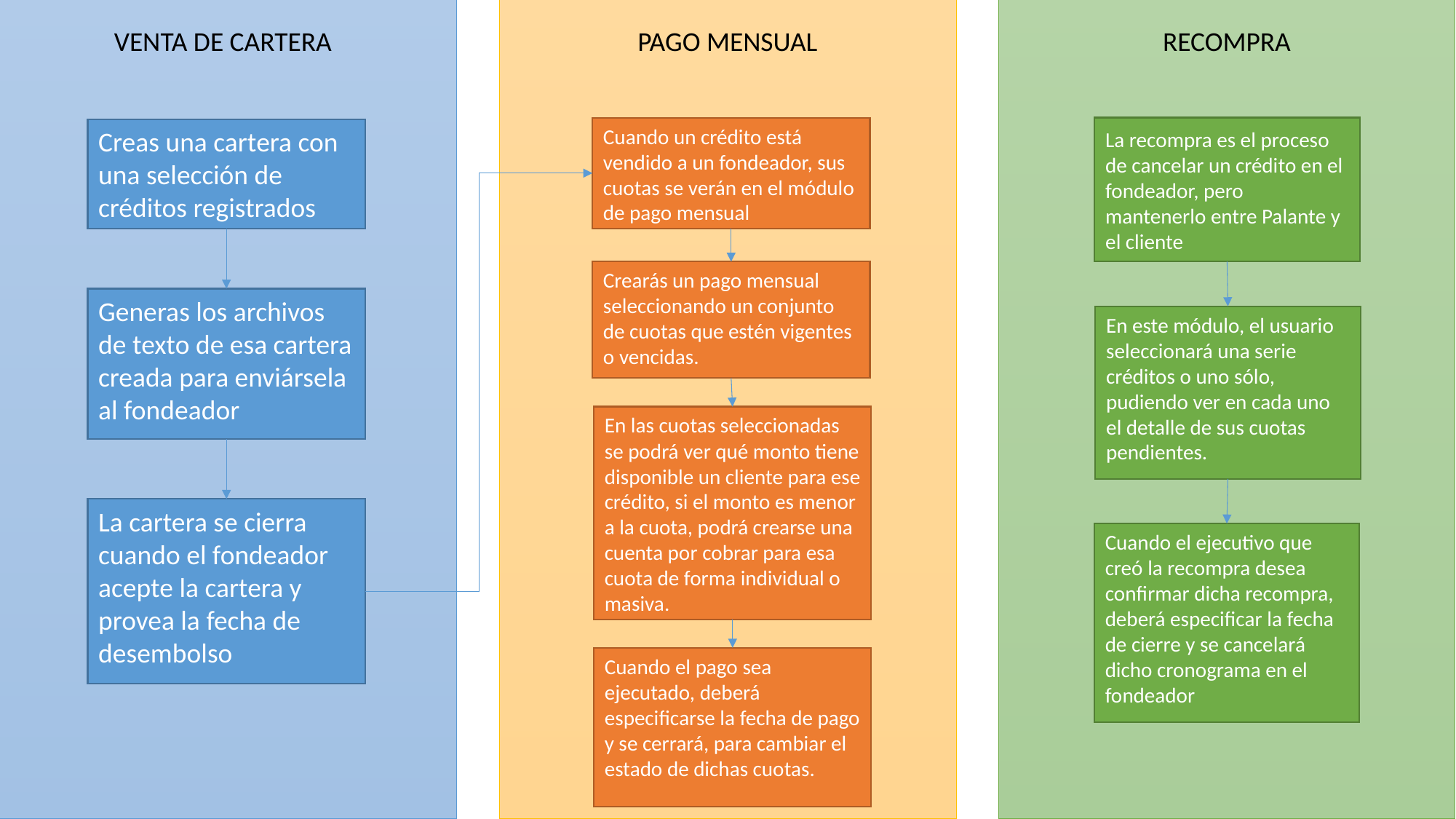

VENTA DE CARTERA
PAGO MENSUAL
RECOMPRA
La recompra es el proceso de cancelar un crédito en el fondeador, pero mantenerlo entre Palante y el cliente
Cuando un crédito está vendido a un fondeador, sus cuotas se verán en el módulo de pago mensual
Creas una cartera con una selección de créditos registrados
Crearás un pago mensual seleccionando un conjunto de cuotas que estén vigentes o vencidas.
Generas los archivos de texto de esa cartera creada para enviársela al fondeador
En este módulo, el usuario seleccionará una serie créditos o uno sólo, pudiendo ver en cada uno el detalle de sus cuotas pendientes.
En las cuotas seleccionadas se podrá ver qué monto tiene disponible un cliente para ese crédito, si el monto es menor a la cuota, podrá crearse una cuenta por cobrar para esa cuota de forma individual o masiva.
La cartera se cierra cuando el fondeador acepte la cartera y provea la fecha de desembolso
Cuando el ejecutivo que creó la recompra desea confirmar dicha recompra, deberá especificar la fecha de cierre y se cancelará dicho cronograma en el fondeador
Cuando el pago sea ejecutado, deberá especificarse la fecha de pago y se cerrará, para cambiar el estado de dichas cuotas.